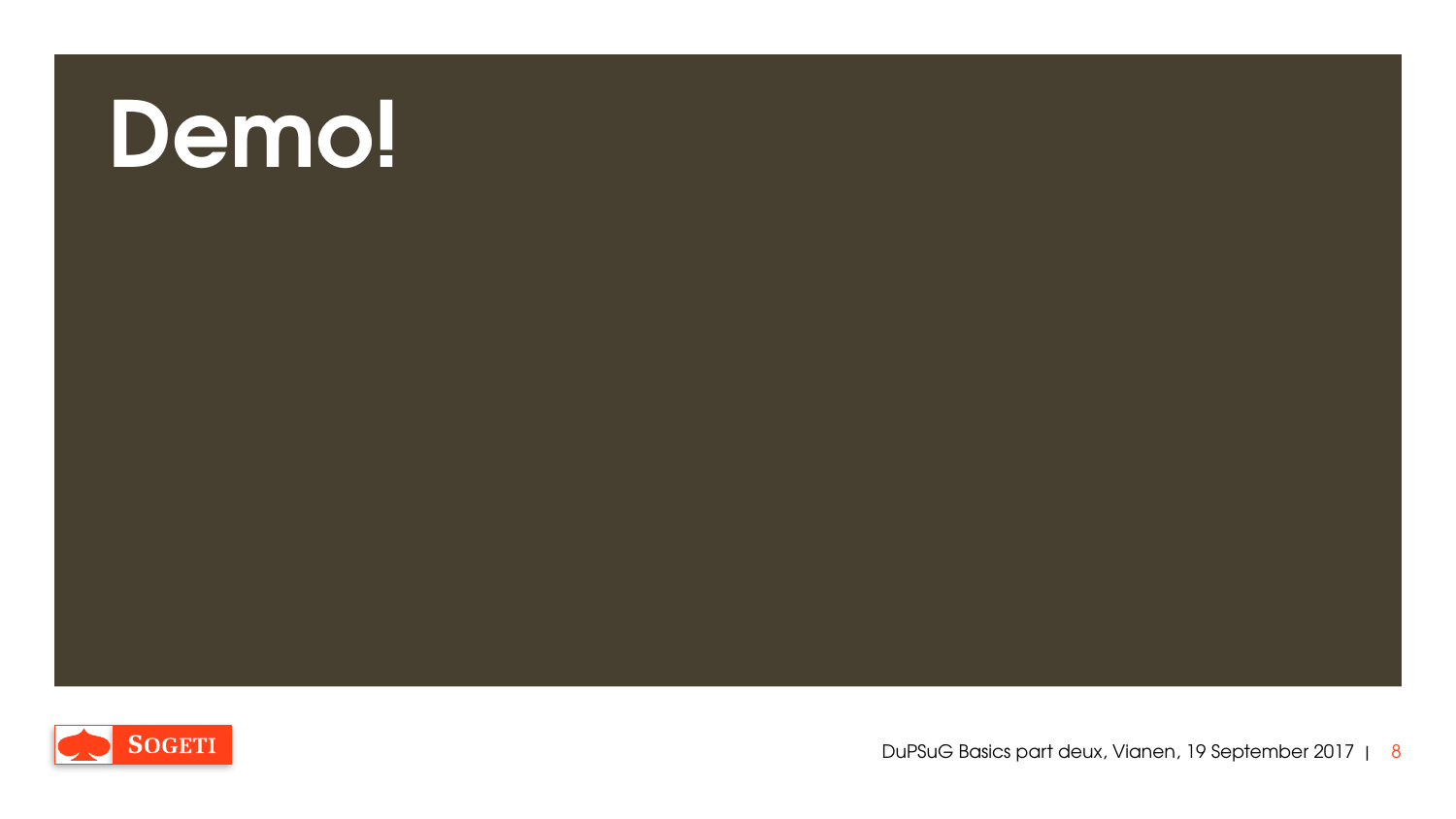

# Demo!
DuPSuG Basics part deux, Vianen, 19 September 2017
8